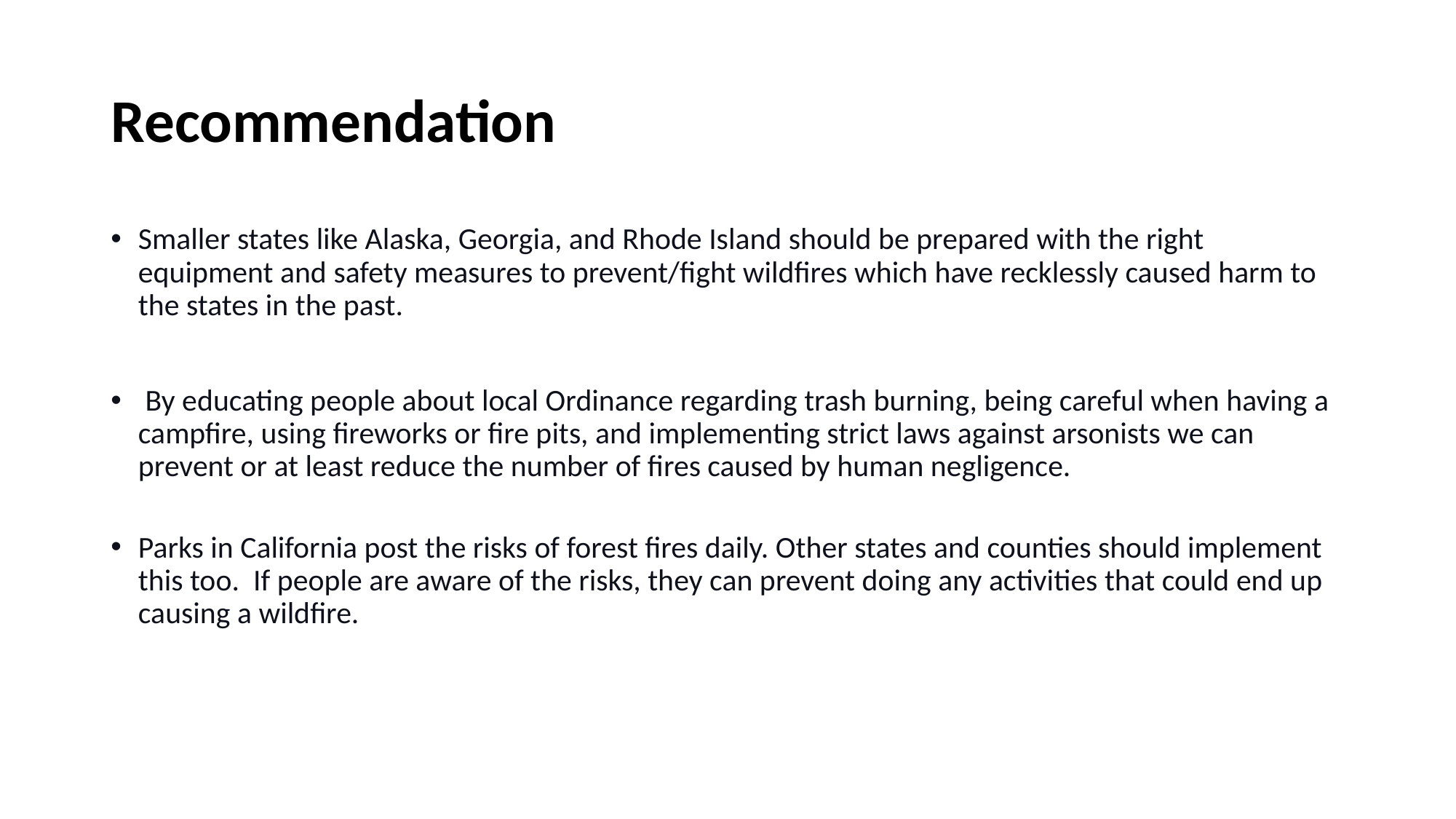

# Recommendation
Smaller states like Alaska, Georgia, and Rhode Island should be prepared with the right equipment and safety measures to prevent/fight wildfires which have recklessly caused harm to the states in the past.

 By educating people about local Ordinance regarding trash burning, being careful when having a campfire, using fireworks or fire pits, and implementing strict laws against arsonists we can prevent or at least reduce the number of fires caused by human negligence.

Parks in California post the risks of forest fires daily. Other states and counties should implement this too.  If people are aware of the risks, they can prevent doing any activities that could end up causing a wildfire.